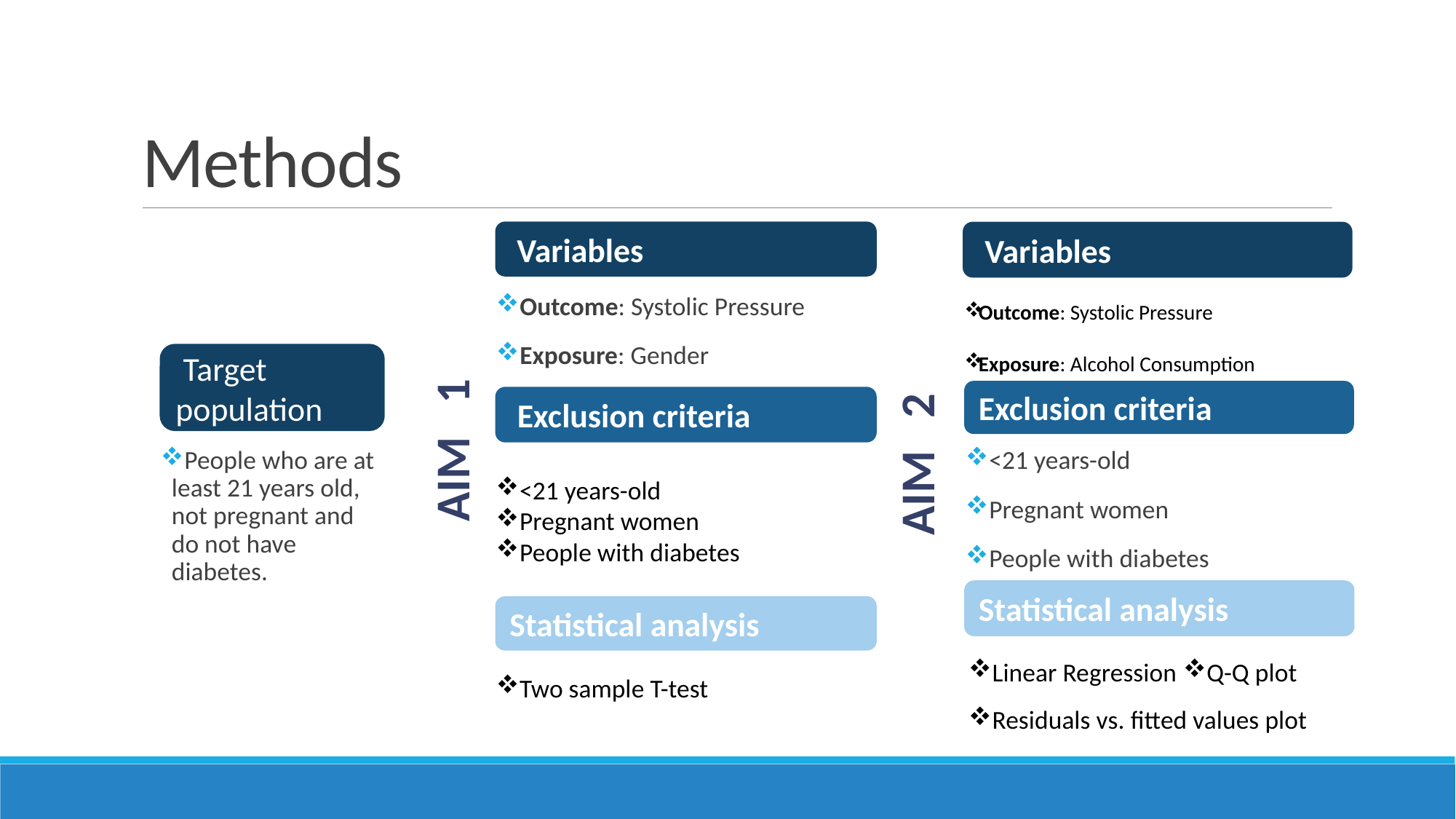

# Methods
 Variables
 Variables
Outcome: Systolic Pressure
Exposure: Gender
Outcome: Systolic Pressure

Exposure: Alcohol Consumption
 Target population
Exclusion criteria
 Exclusion criteria
Aim   1
Aim   2
People who are at least 21 years old, not pregnant and do not have diabetes.
<21 years-old
Pregnant women
People with diabetes
<21 years-old
Pregnant women
People with diabetes
Statistical analysis
Statistical analysis
Q-Q plot

Linear Regression

Two sample T-test

Residuals vs. fitted values plot